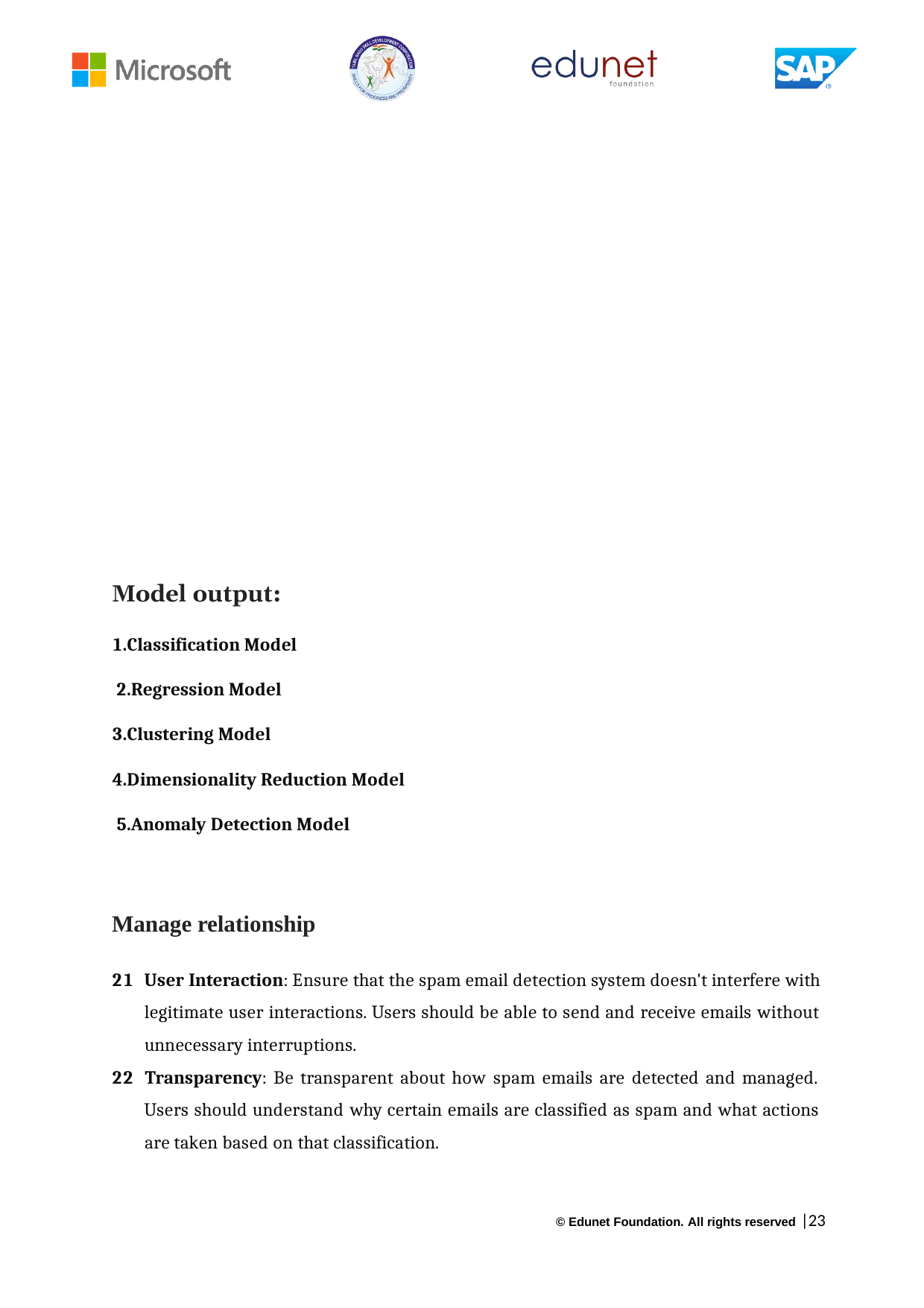

Model output:
1.Classification Model  2.Regression Model  3.Clustering Model
4.Dimensionality Reduction Model  5.Anomaly Detection Model
Manage relationship
User Interaction: Ensure that the spam email detection system doesn't interfere with  legitimate user interactions. Users should be able to send and receive emails without  unnecessary interruptions.
Transparency: Be transparent about how spam emails are detected and managed.  Users should understand why certain emails are classified as spam and what actions  are taken based on that classification.
© Edunet Foundation. All rights reserved |23